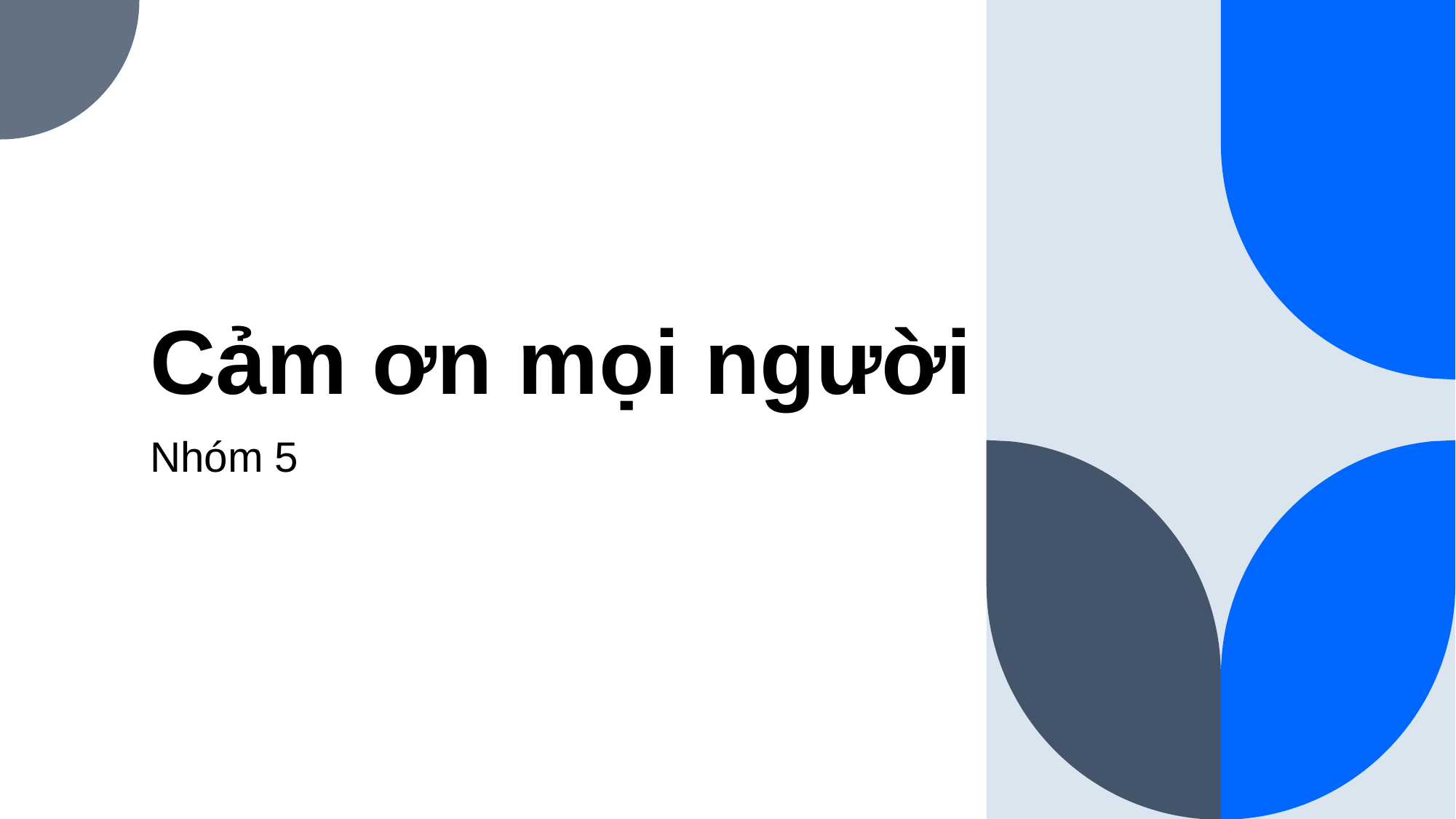

# Cảm ơn mọi người
Nhóm 5